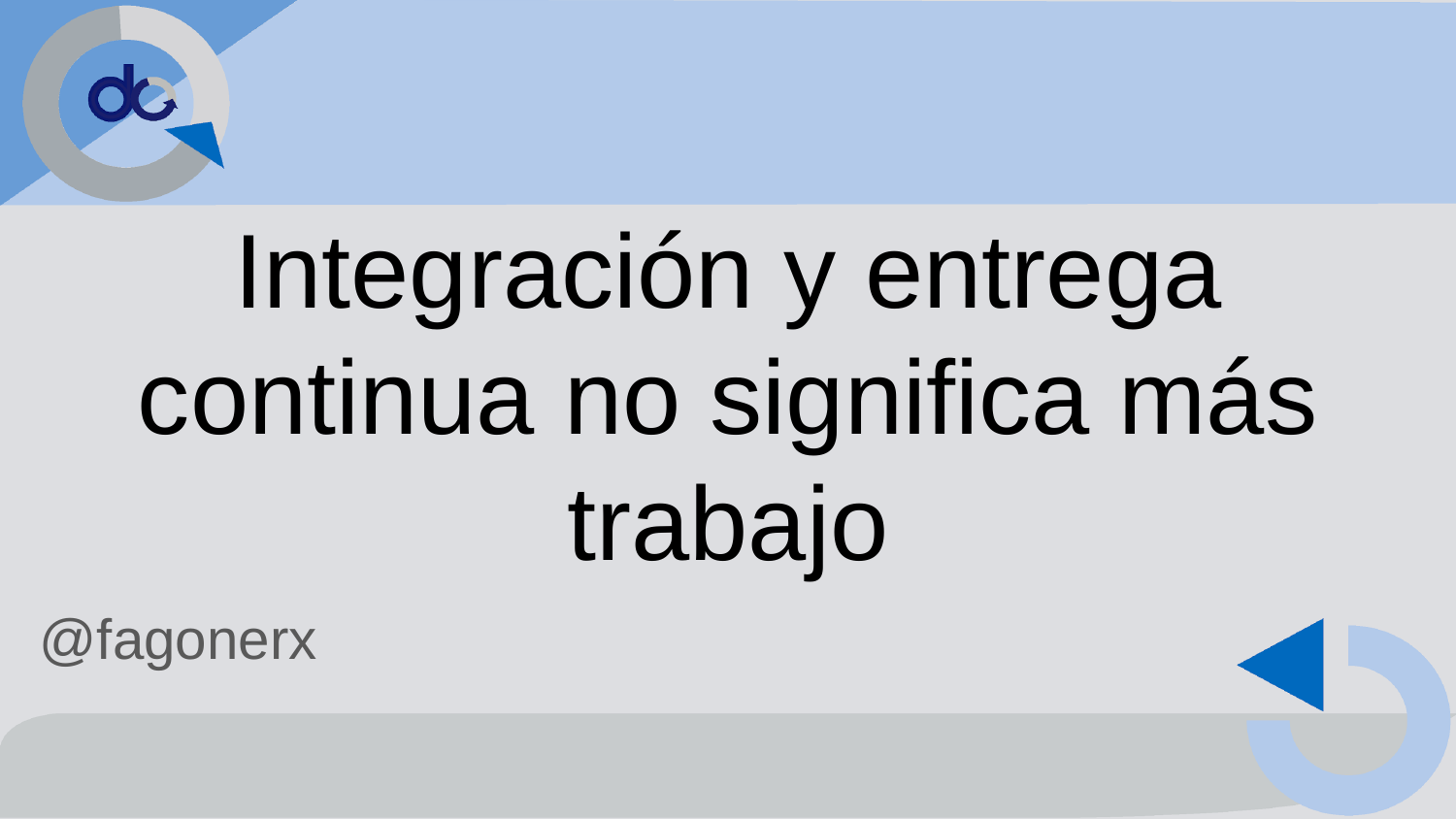

# Integración y entrega continua no significa más trabajo
@fagonerx